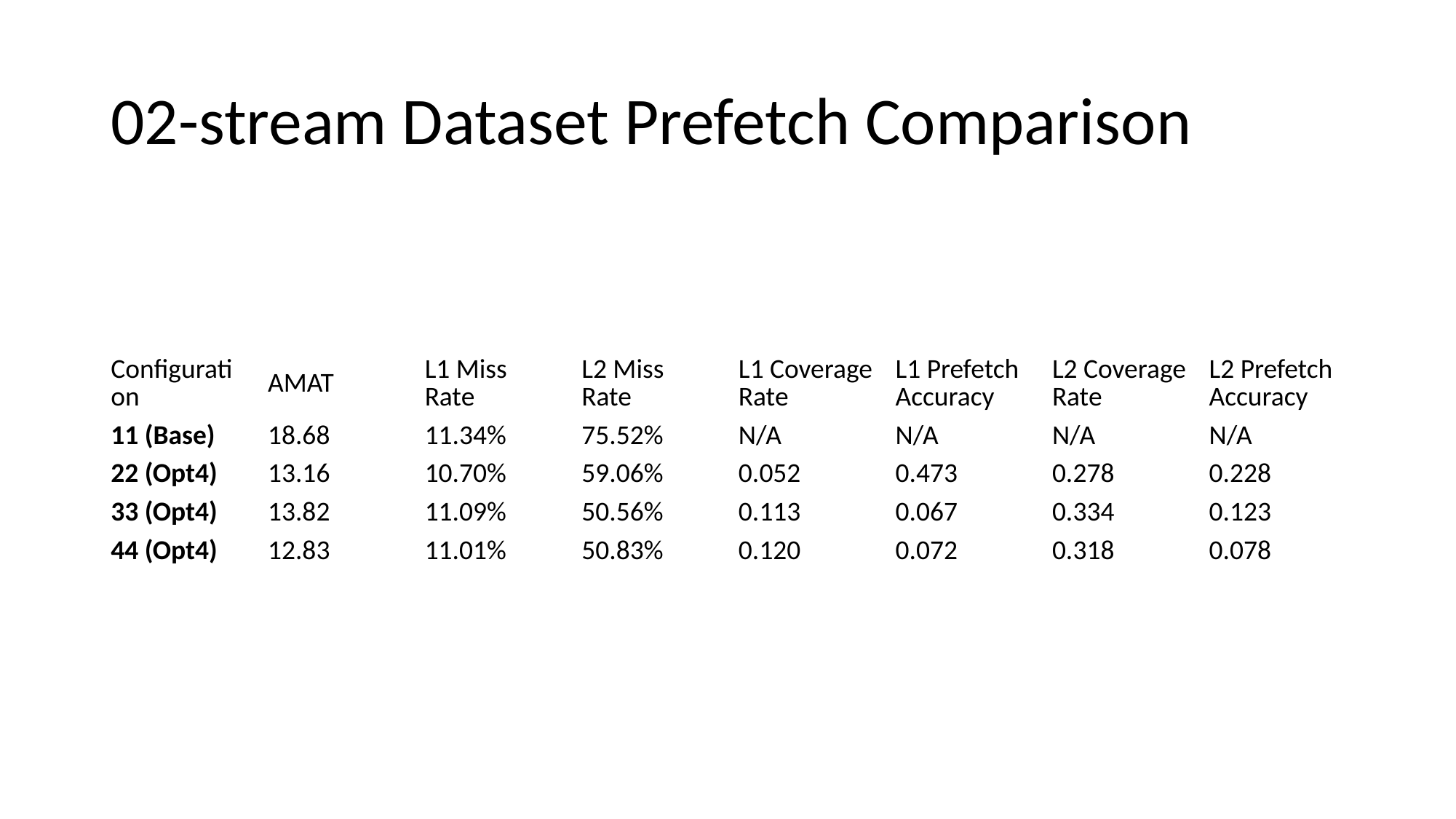

# 02-stream Dataset Prefetch Comparison
| Configuration | AMAT | L1 Miss Rate | L2 Miss Rate | L1 Coverage Rate | L1 Prefetch Accuracy | L2 Coverage Rate | L2 Prefetch Accuracy |
| --- | --- | --- | --- | --- | --- | --- | --- |
| 11 (Base) | 18.68 | 11.34% | 75.52% | N/A | N/A | N/A | N/A |
| 22 (Opt4) | 13.16 | 10.70% | 59.06% | 0.052 | 0.473 | 0.278 | 0.228 |
| 33 (Opt4) | 13.82 | 11.09% | 50.56% | 0.113 | 0.067 | 0.334 | 0.123 |
| 44 (Opt4) | 12.83 | 11.01% | 50.83% | 0.120 | 0.072 | 0.318 | 0.078 |